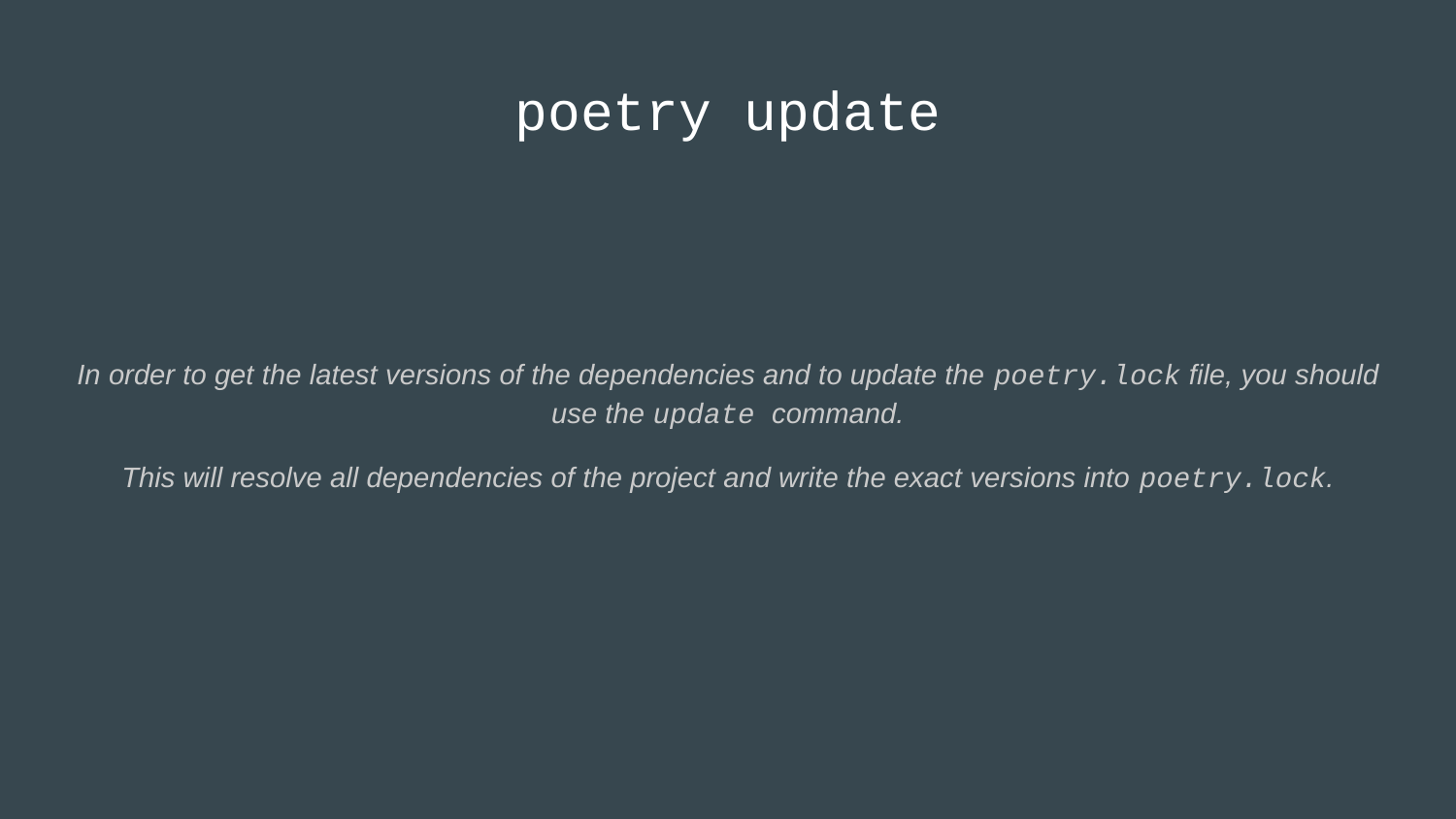

# poetry update
In order to get the latest versions of the dependencies and to update the poetry.lock file, you should use the update command.
This will resolve all dependencies of the project and write the exact versions into poetry.lock.